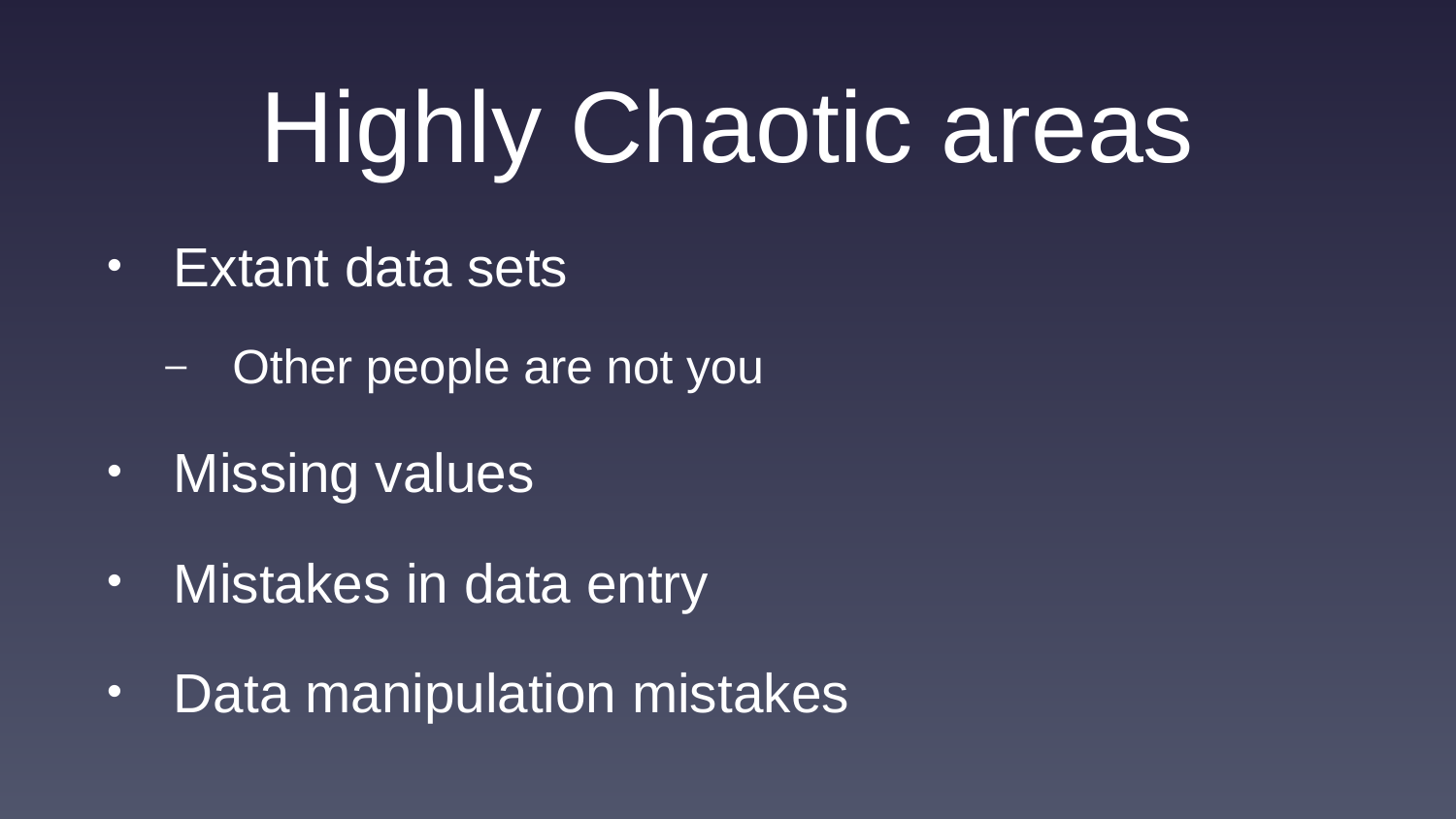

# Highly Chaotic areas
Extant data sets
Other people are not you
Missing values
Mistakes in data entry
Data manipulation mistakes